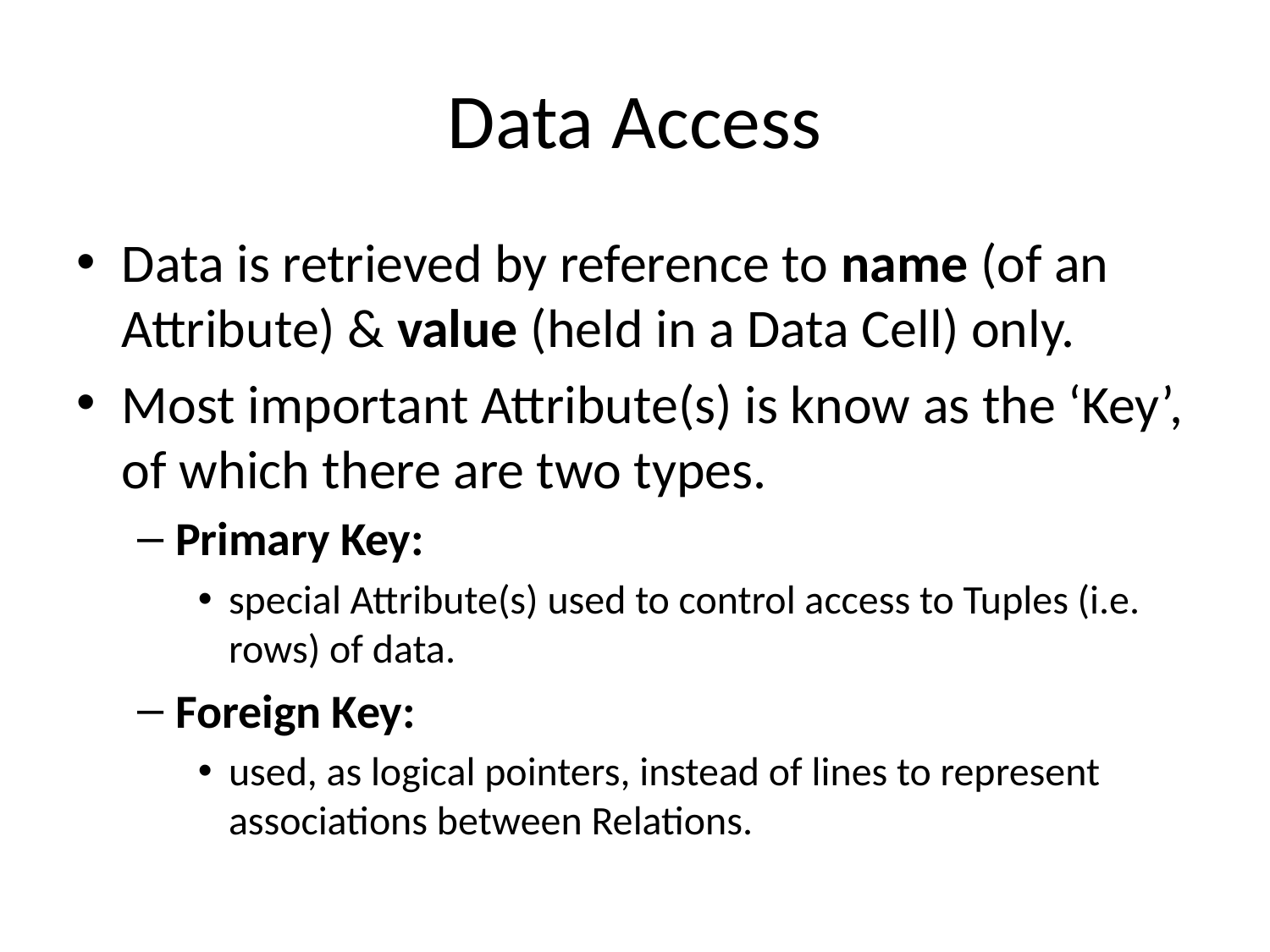

# Data Access
Data is retrieved by reference to name (of an Attribute) & value (held in a Data Cell) only.
Most important Attribute(s) is know as the ‘Key’, of which there are two types.
Primary Key:
special Attribute(s) used to control access to Tuples (i.e. rows) of data.
Foreign Key:
used, as logical pointers, instead of lines to represent associations between Relations.